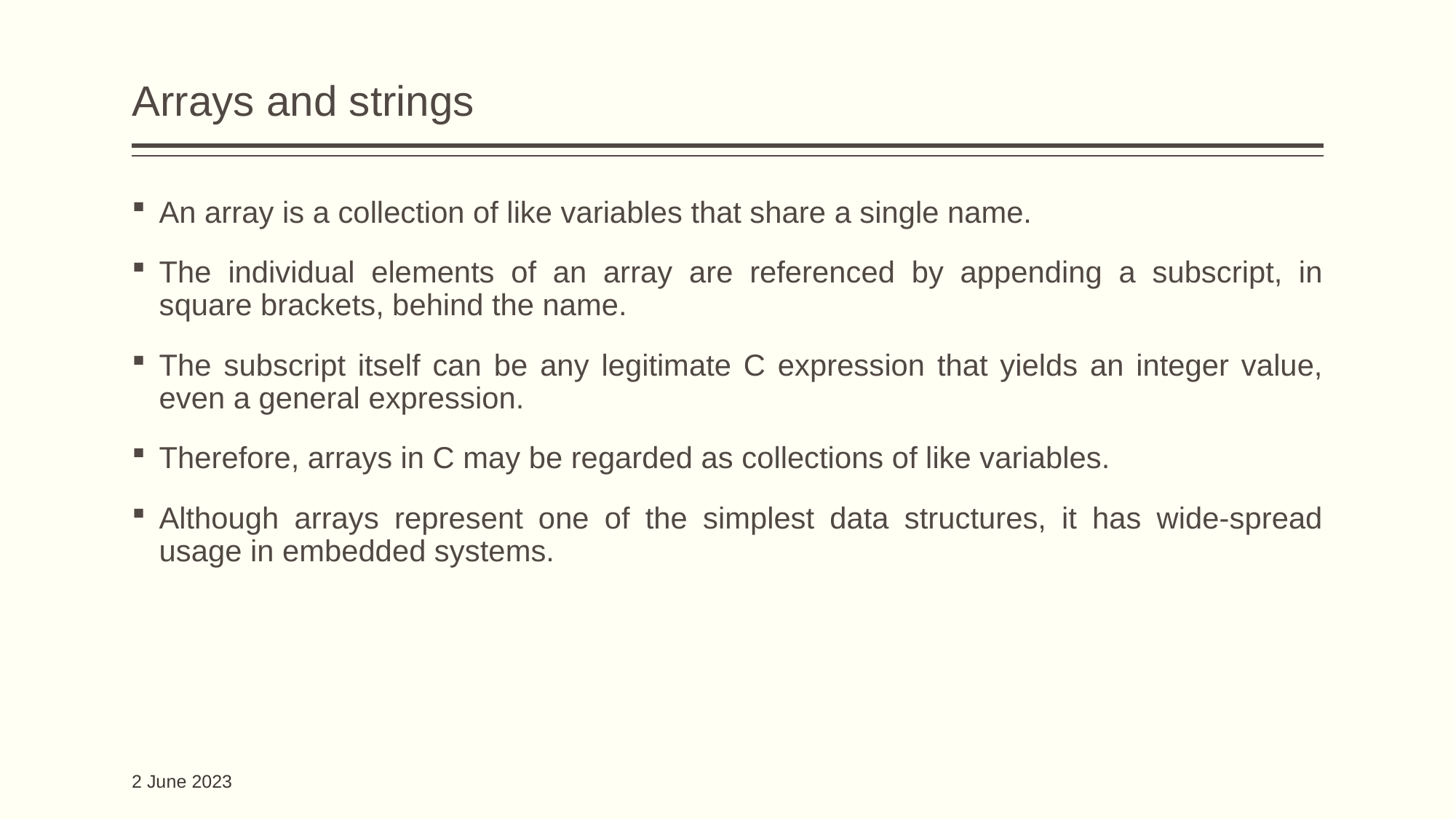

# Arrays and strings
An array is a collection of like variables that share a single name.
The individual elements of an array are referenced by appending a subscript, in square brackets, behind the name.
The subscript itself can be any legitimate C expression that yields an integer value, even a general expression.
Therefore, arrays in C may be regarded as collections of like variables.
Although arrays represent one of the simplest data structures, it has wide-spread usage in embedded systems.

2 June 2023